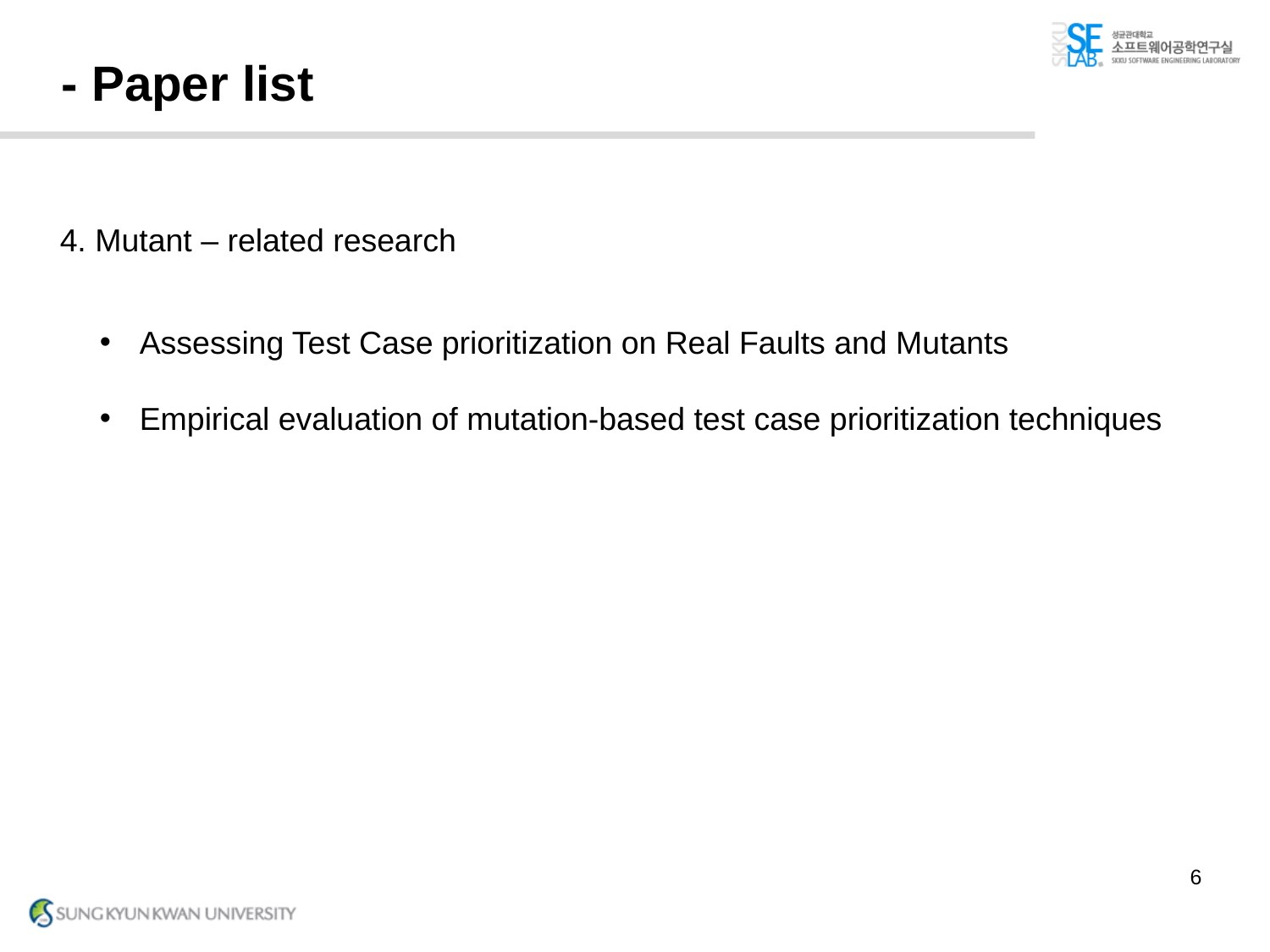

# - Paper list
4. Mutant – related research
Assessing Test Case prioritization on Real Faults and Mutants

Empirical evaluation of mutation-based test case prioritization techniques
6